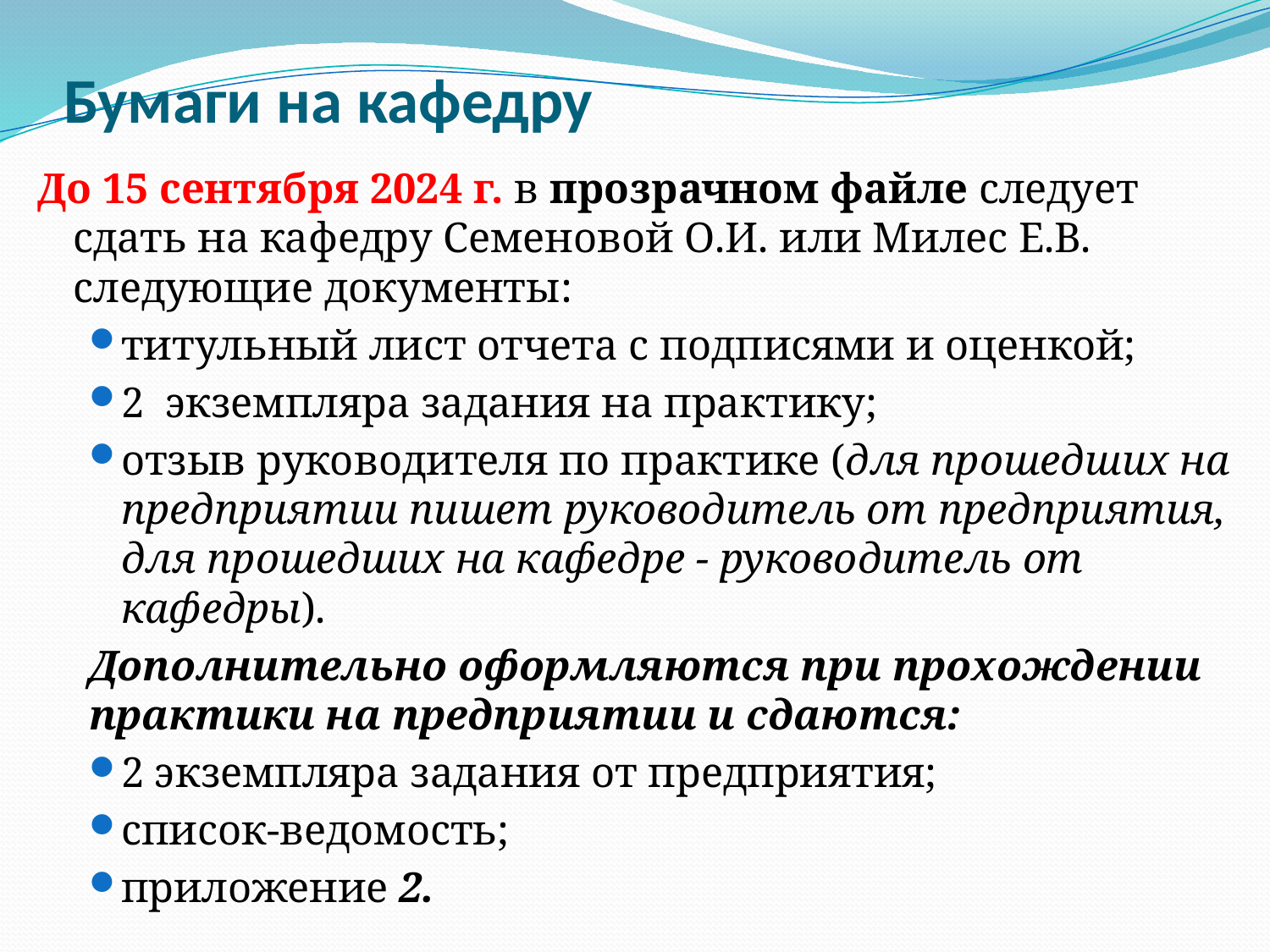

# Бумаги на кафедру
До 15 сентября 2024 г. в прозрачном файле следует сдать на кафедру Семеновой О.И. или Милес Е.В. следующие документы:
титульный лист отчета с подписями и оценкой;
2  экземпляра задания на практику;
отзыв руководителя по практике (для прошедших на предприятии пишет руководитель от предприятия, для прошедших на кафедре - руководитель от кафедры).
Дополнительно оформляются при прохождении практики на предприятии и сдаются:
2 экземпляра задания от предприятия;
список-ведомость;
приложение 2.